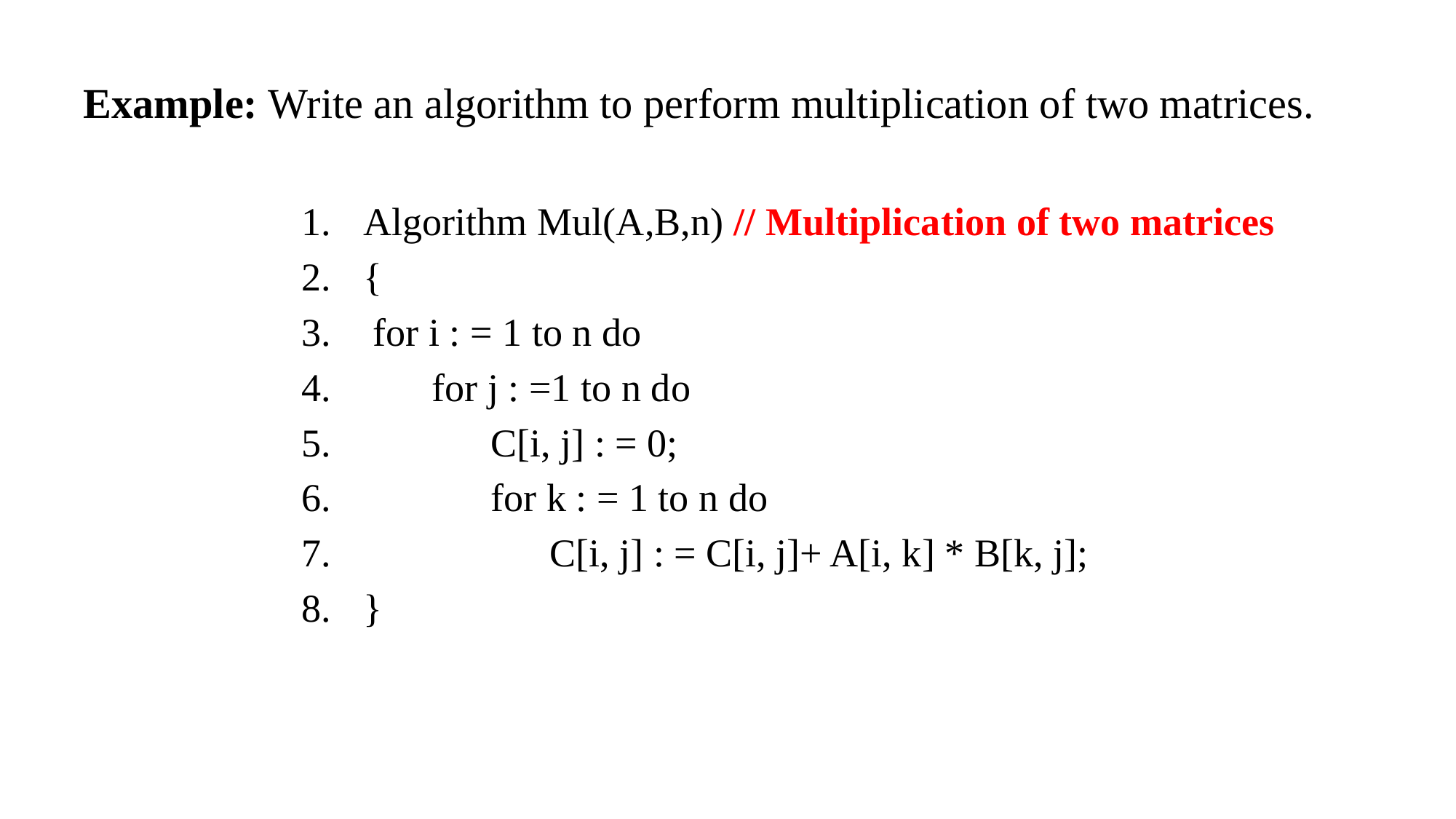

# Example: Write an algorithm to perform multiplication of two matrices.
Algorithm Mul(A,B,n) // Multiplication of two matrices
{
 for i : = 1 to n do
       for j : =1 to n do
             C[i, j] : = 0;
             for k : = 1 to n do
                   C[i, j] : = C[i, j]+ A[i, k] * B[k, j];
}